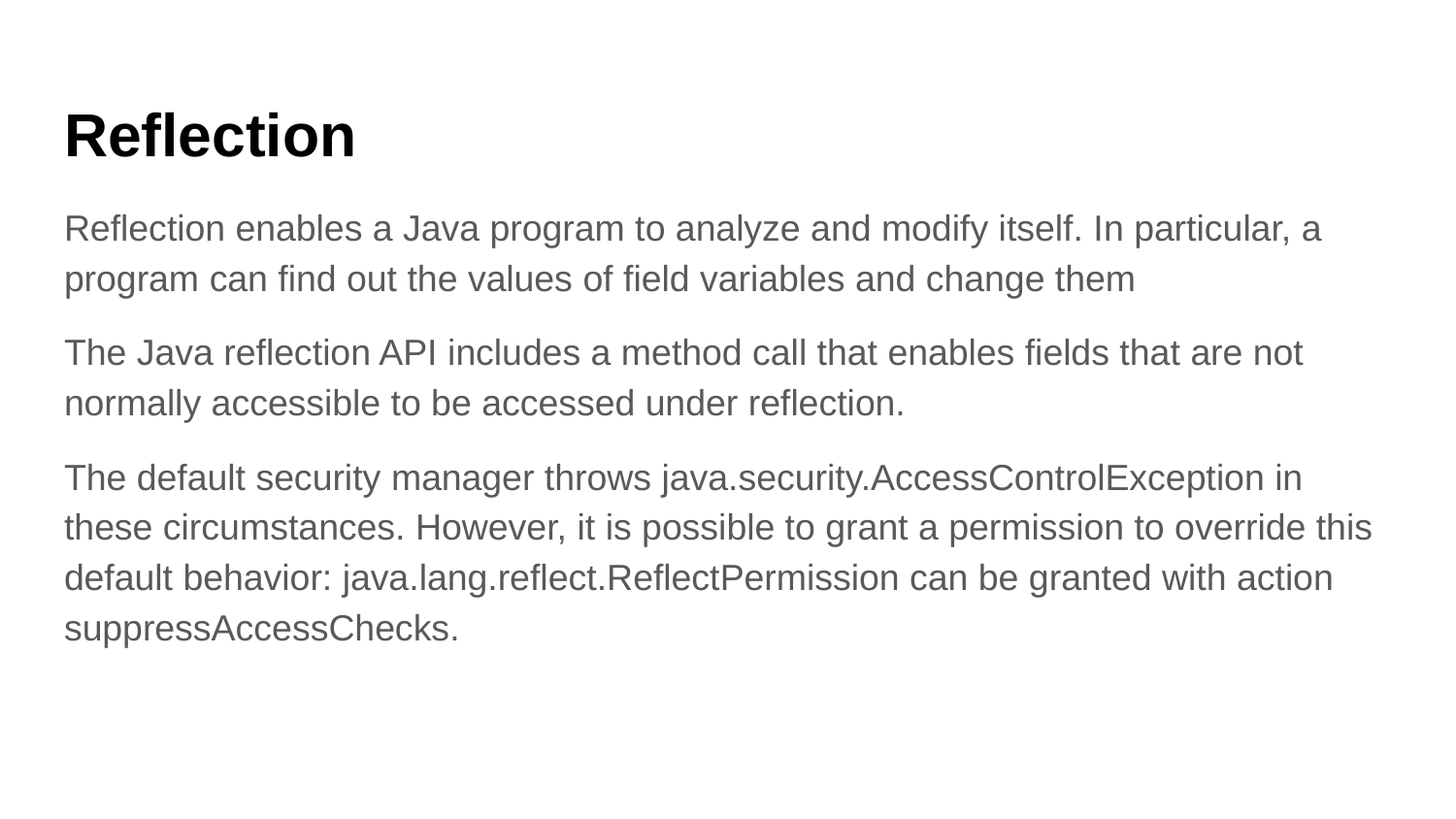

# Reflection

Reflection enables a Java program to analyze and modify itself. In particular, a program can find out the values of field variables and change them
The Java reflection API includes a method call that enables fields that are not normally accessible to be accessed under reflection.
The default security manager throws java.security.AccessControlException in these circumstances. However, it is possible to grant a permission to override this default behavior: java.lang.reflect.ReflectPermission can be granted with action suppressAccessChecks.